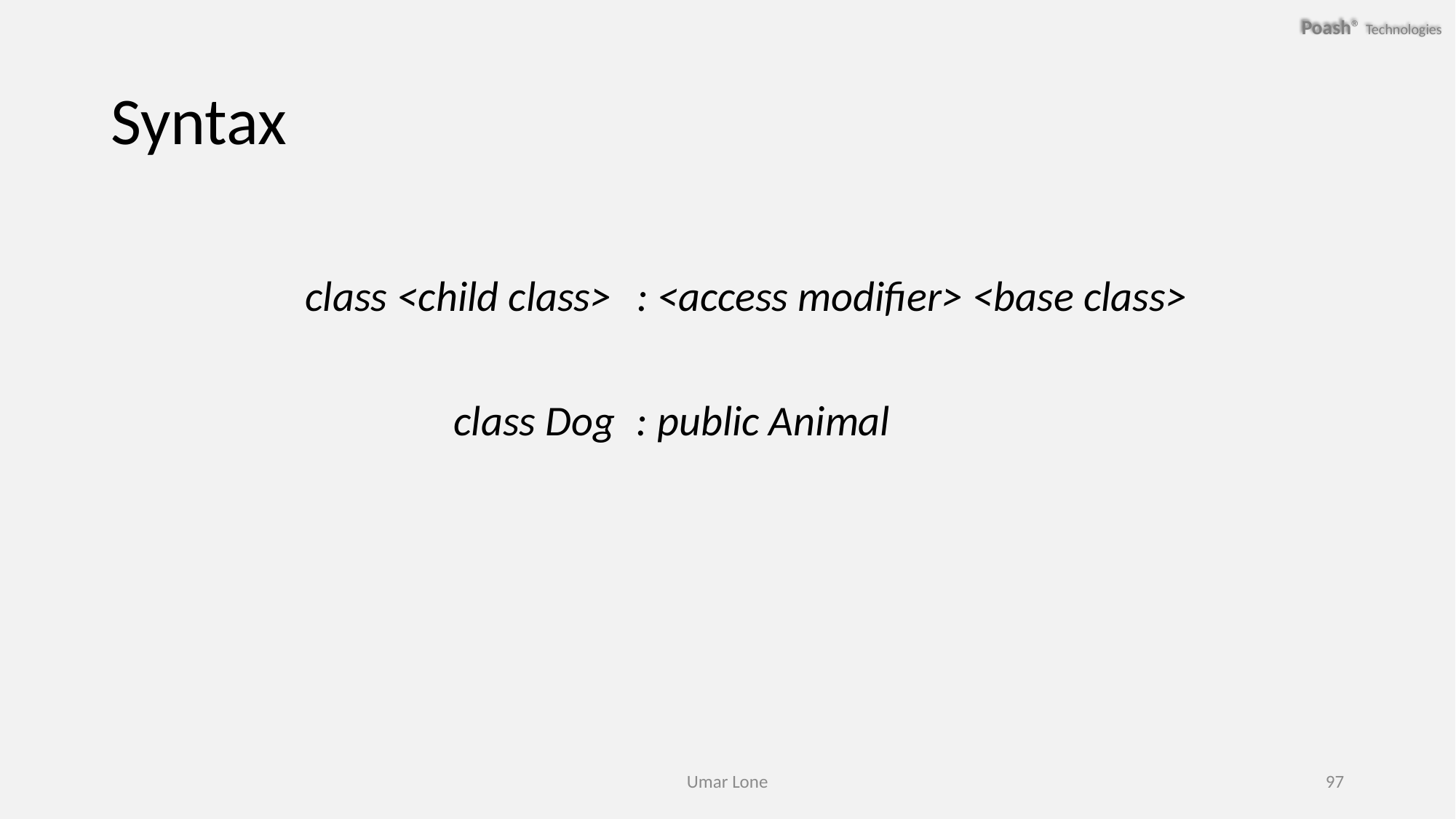

# Syntax
class <child class>
: <access modifier> <base class>
class Dog
: public Animal
Umar Lone
97